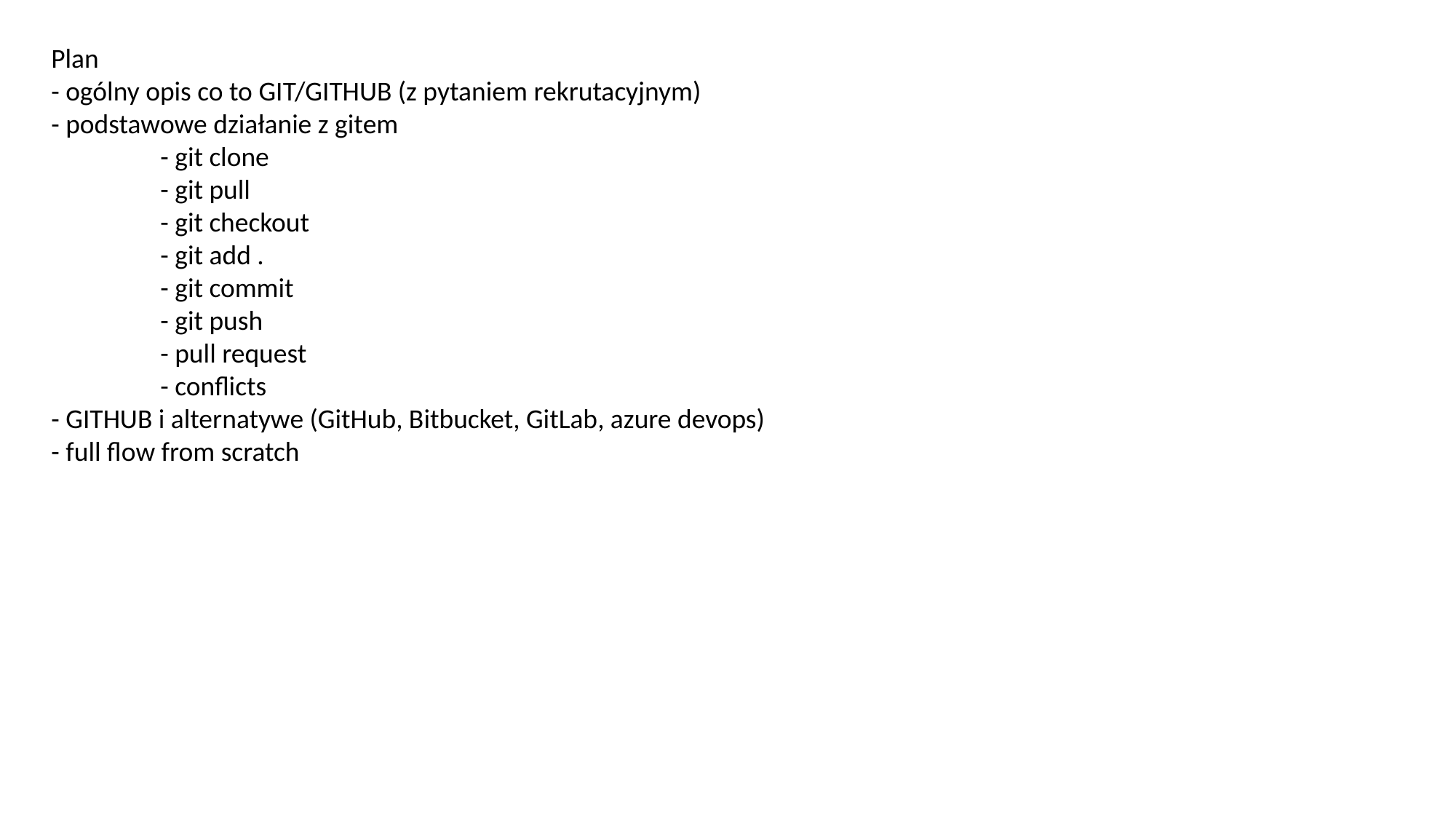

Plan
- ogólny opis co to GIT/GITHUB (z pytaniem rekrutacyjnym)
- podstawowe działanie z gitem
	- git clone
	- git pull
	- git checkout
	- git add .
	- git commit
	- git push
	- pull request
	- conflicts
- GITHUB i alternatywe (GitHub, Bitbucket, GitLab, azure devops)
- full flow from scratch